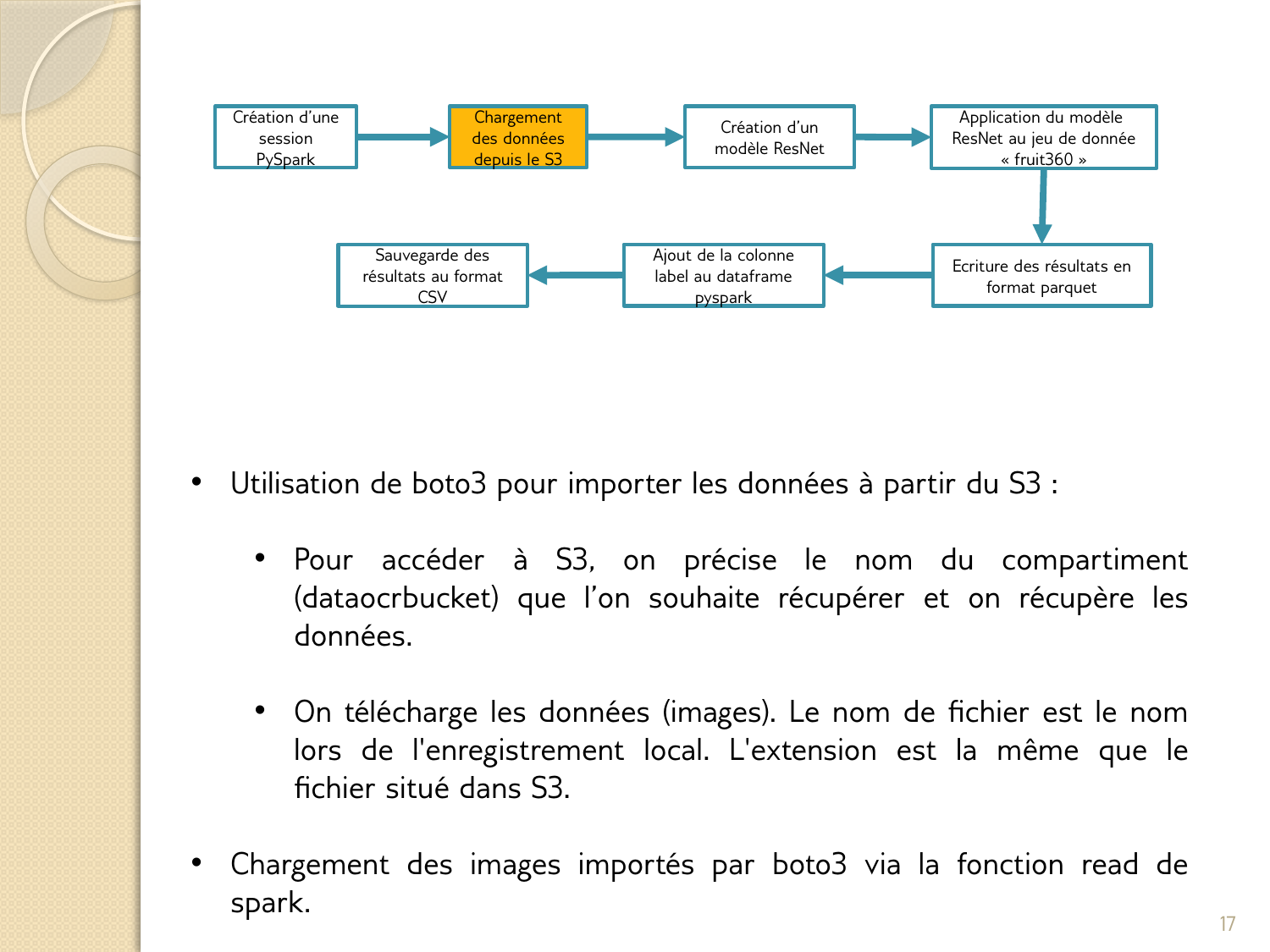

Création d’une session PySpark
Chargement des données depuis le S3
Application du modèle
ResNet au jeu de donnée « fruit360 »
Création d’un modèle ResNet
Ajout de la colonne label au dataframe pyspark
Ecriture des résultats en format parquet
Sauvegarde des résultats au format CSV
Utilisation de boto3 pour importer les données à partir du S3 :

Pour accéder à S3, on précise le nom du compartiment (dataocrbucket) que l’on souhaite récupérer et on récupère les données.

On télécharge les données (images). Le nom de fichier est le nom lors de l'enregistrement local. L'extension est la même que le fichier situé dans S3.

Chargement des images importés par boto3 via la fonction read de spark.
17